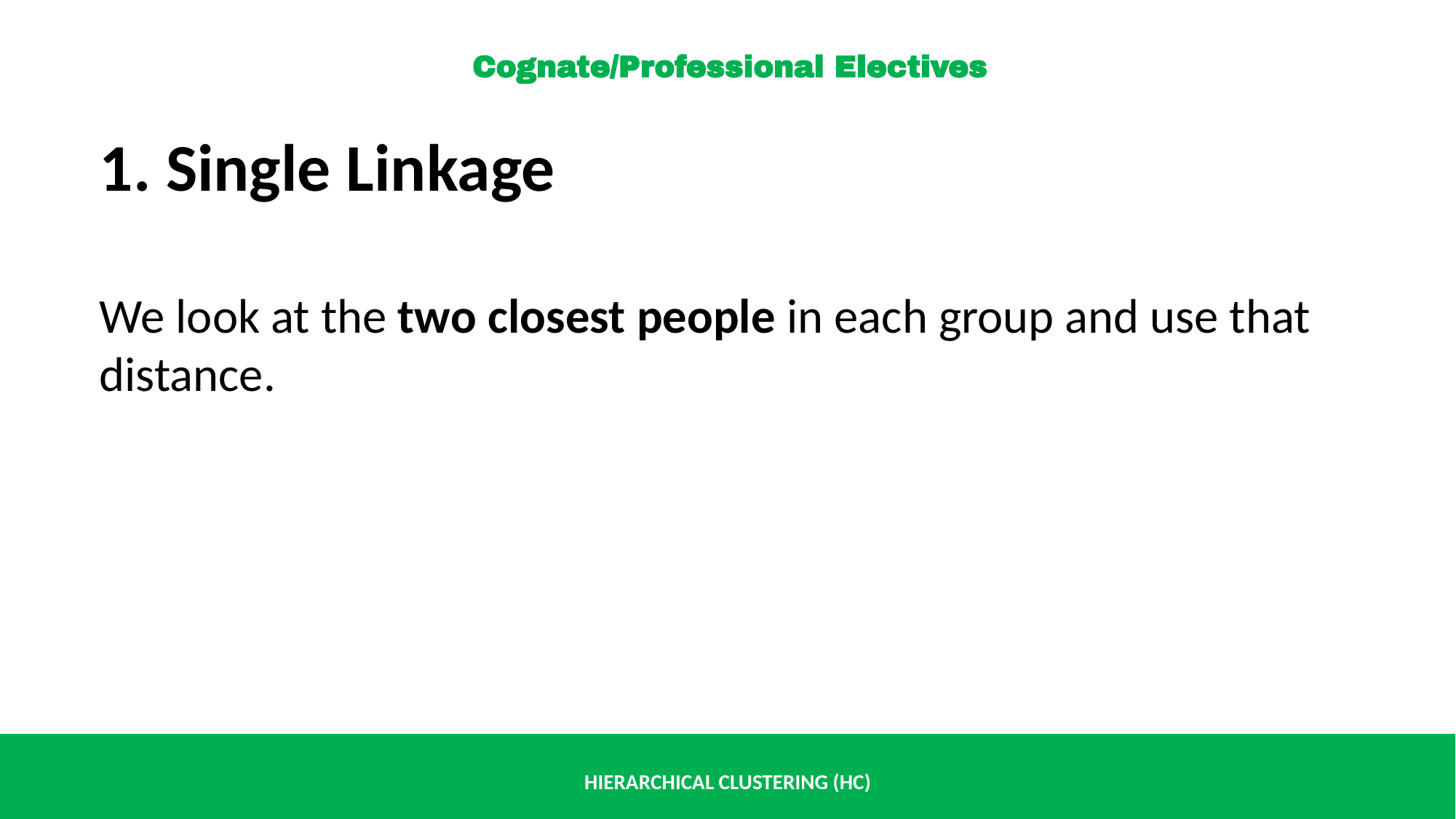

1. Single Linkage

We look at the two closest people in each group and use that distance.